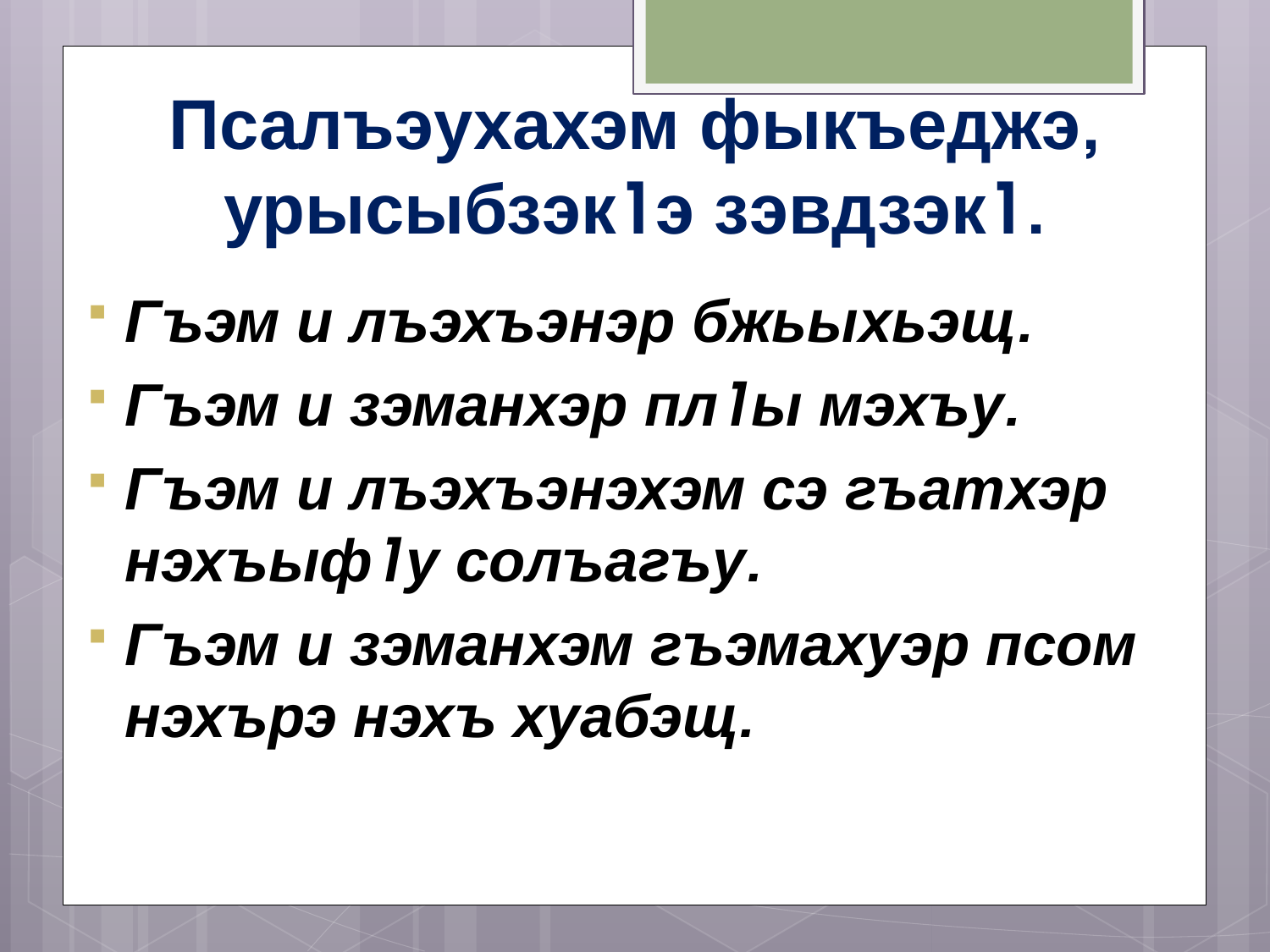

# Псалъэухахэм фыкъеджэ, урысыбзэк1э зэвдзэк1.
Гъэм и лъэхъэнэр бжьыхьэщ.
Гъэм и зэманхэр пл1ы мэхъу.
Гъэм и лъэхъэнэхэм сэ гъатхэр нэхъыф1у солъагъу.
Гъэм и зэманхэм гъэмахуэр псом нэхърэ нэхъ хуабэщ.